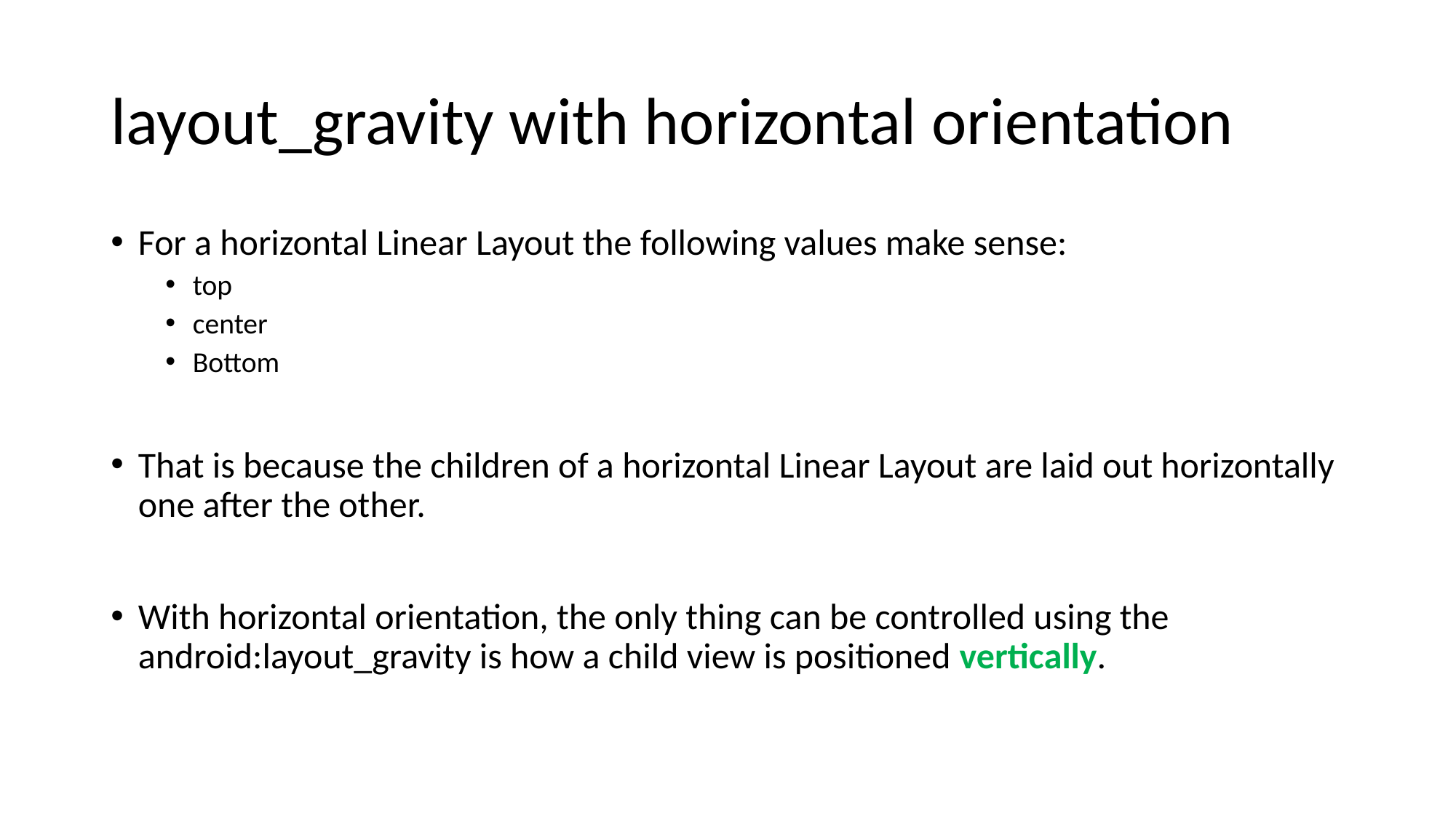

# layout_gravity with horizontal orientation
For a horizontal Linear Layout the following values make sense:
top
center
Bottom

That is because the children of a horizontal Linear Layout are laid out horizontally one after the other.

With horizontal orientation, the only thing can be controlled using the android:layout_gravity is how a child view is positioned vertically.